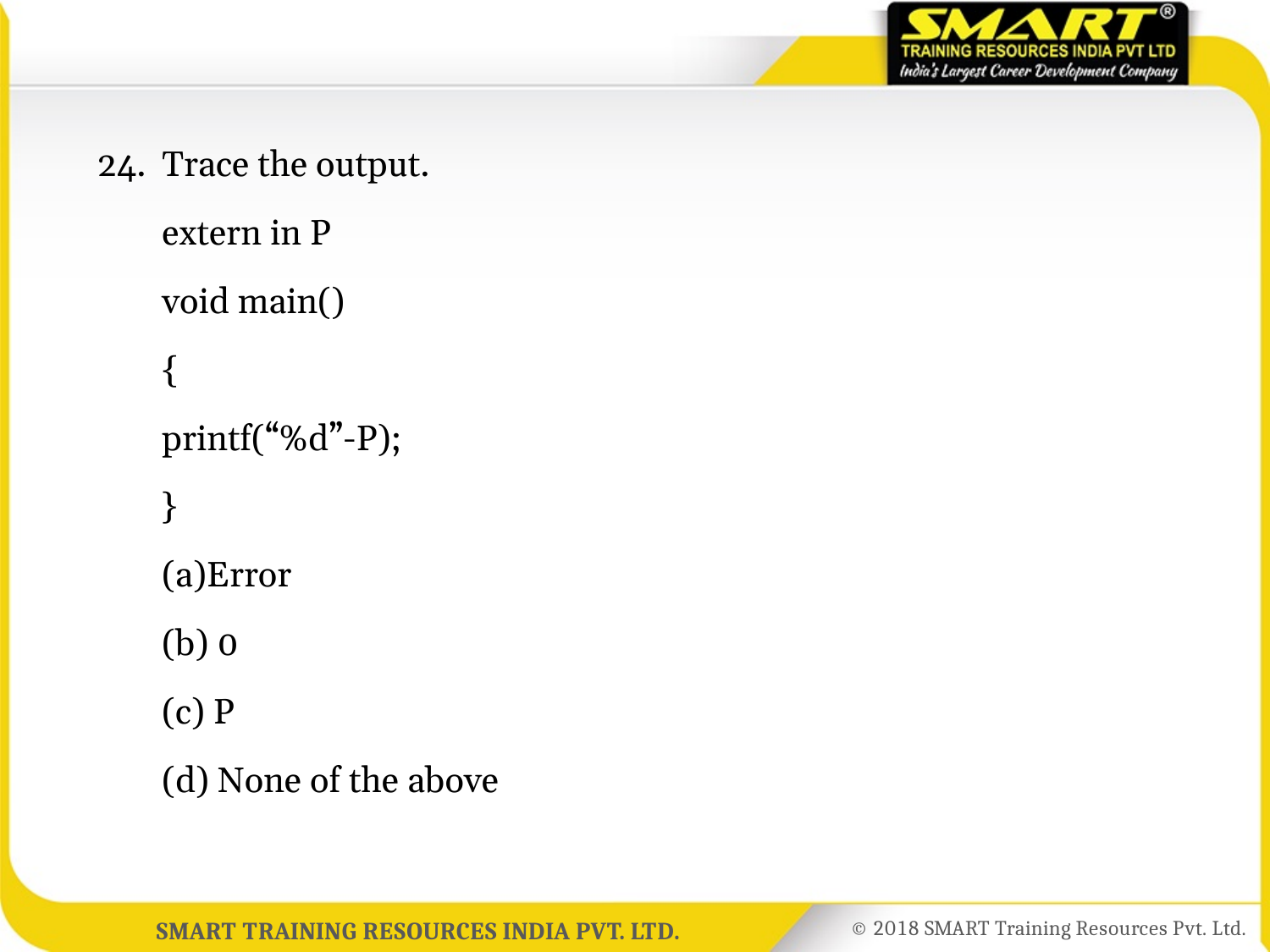

24.	Trace the output.
	extern in P
	void main()
	{
	printf(“%d”-P);
	}
	(a)Error
	(b) 0
	(c) P
	(d) None of the above